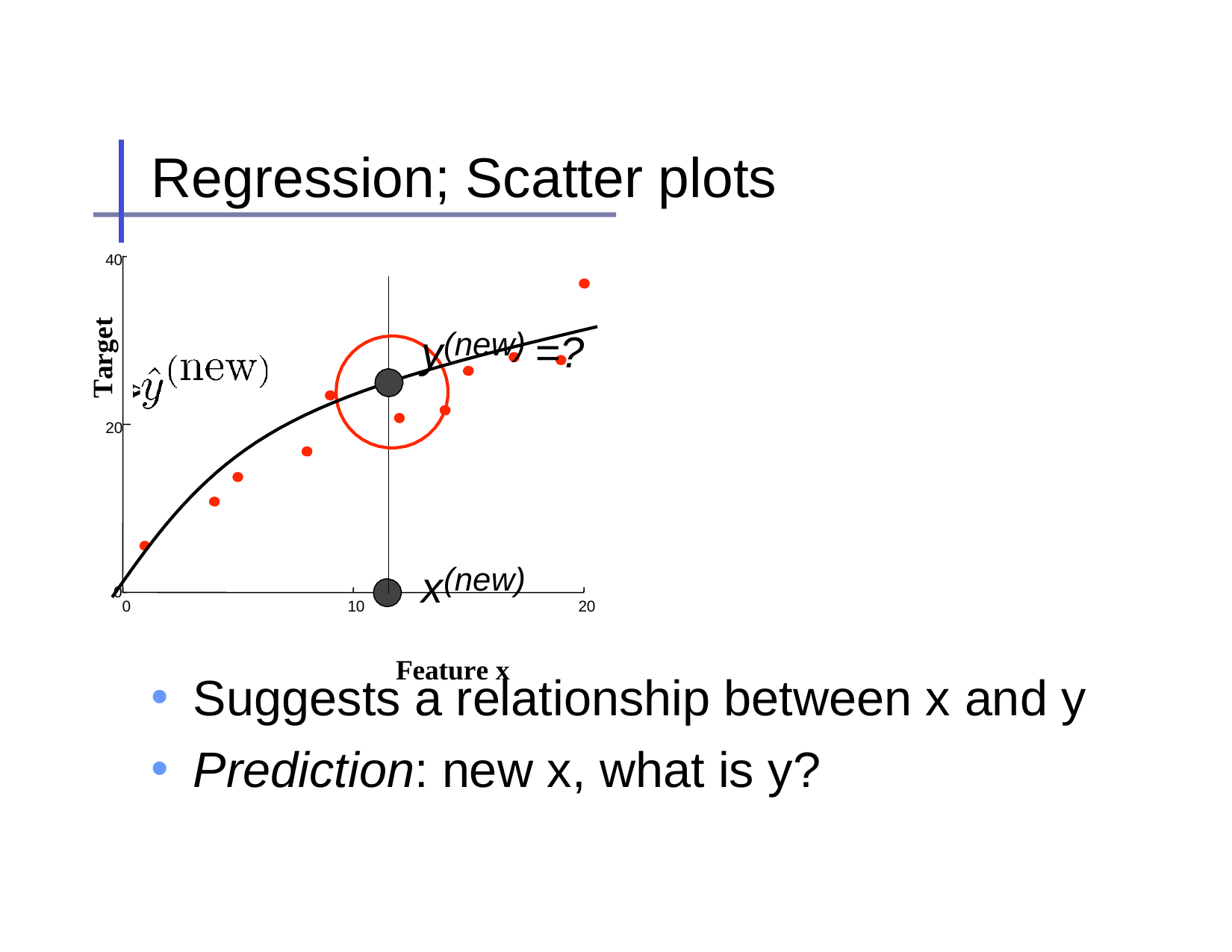

# Regression; Scatter plots
40
y(new) =?

Target  y

20

x(new)
Feature x

0
0

10
20
Suggests a relationship between x and y
Prediction: new x, what is y?